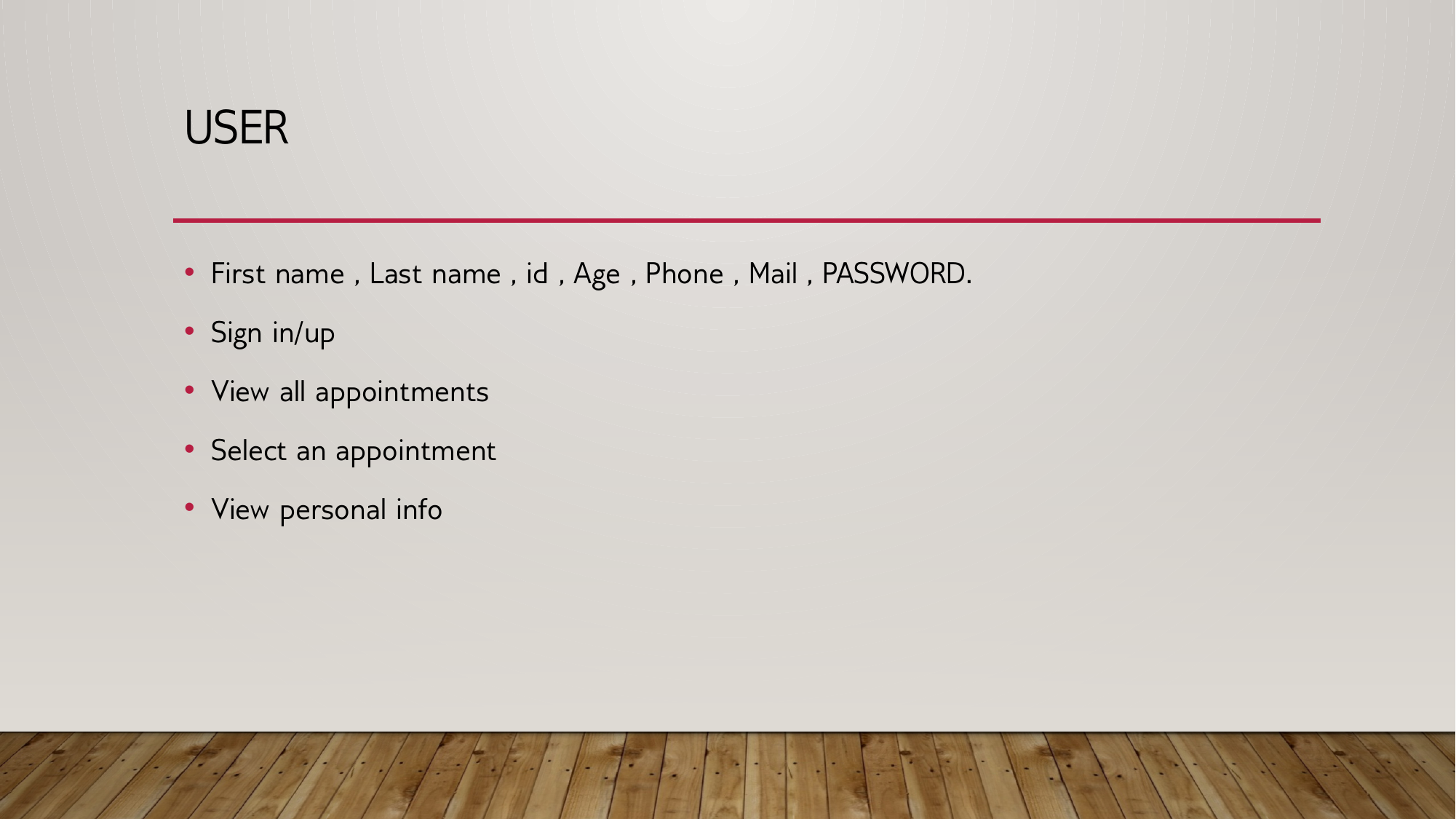

# User
First name , Last name , id , Age , Phone , Mail , PASSWORD.
Sign in/up
View all appointments
Select an appointment
View personal info